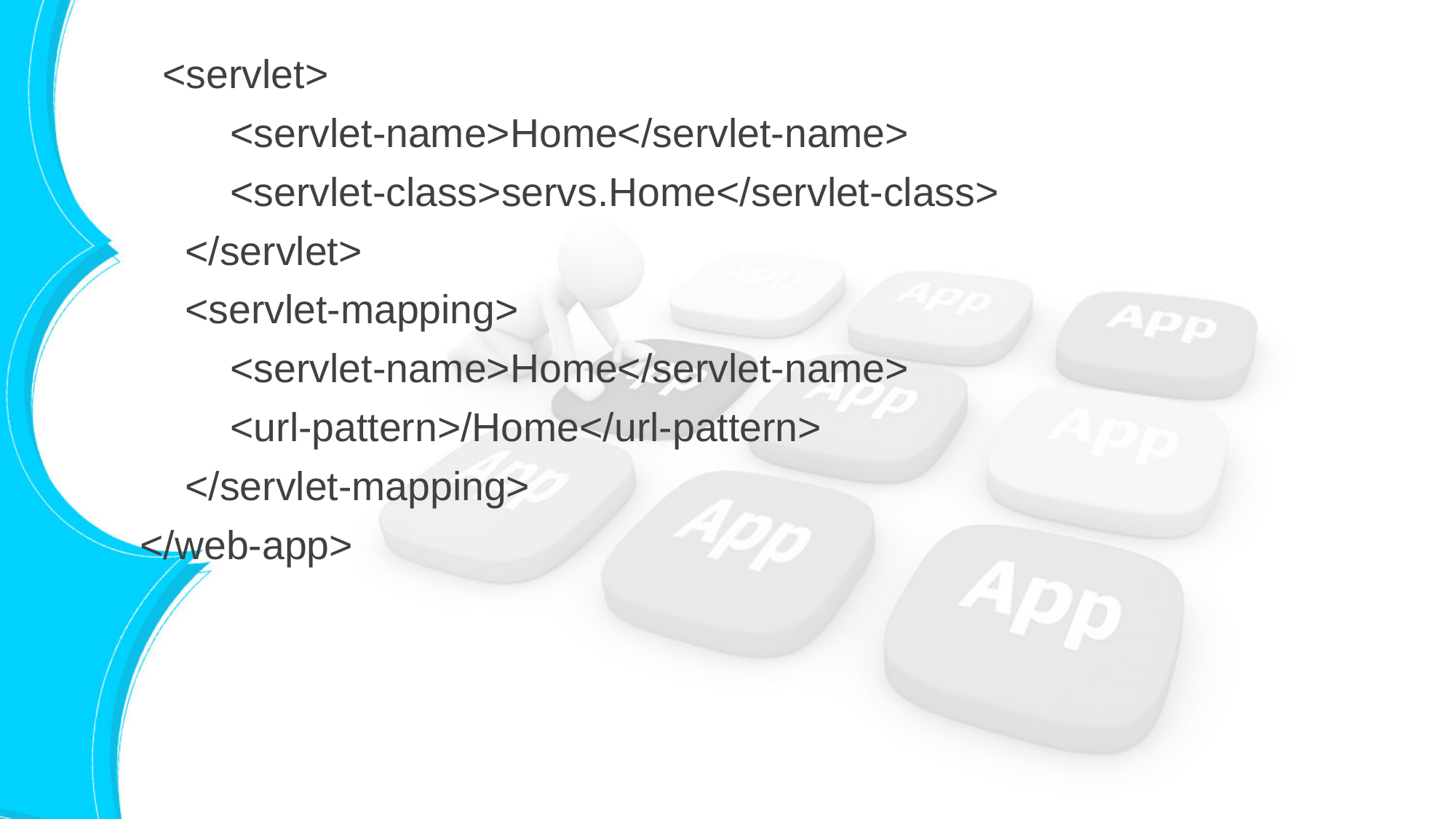

<servlet>
        <servlet-name>Home</servlet-name>
        <servlet-class>servs.Home</servlet-class>
    </servlet>
    <servlet-mapping>
        <servlet-name>Home</servlet-name>
        <url-pattern>/Home</url-pattern>
    </servlet-mapping>
</web-app>